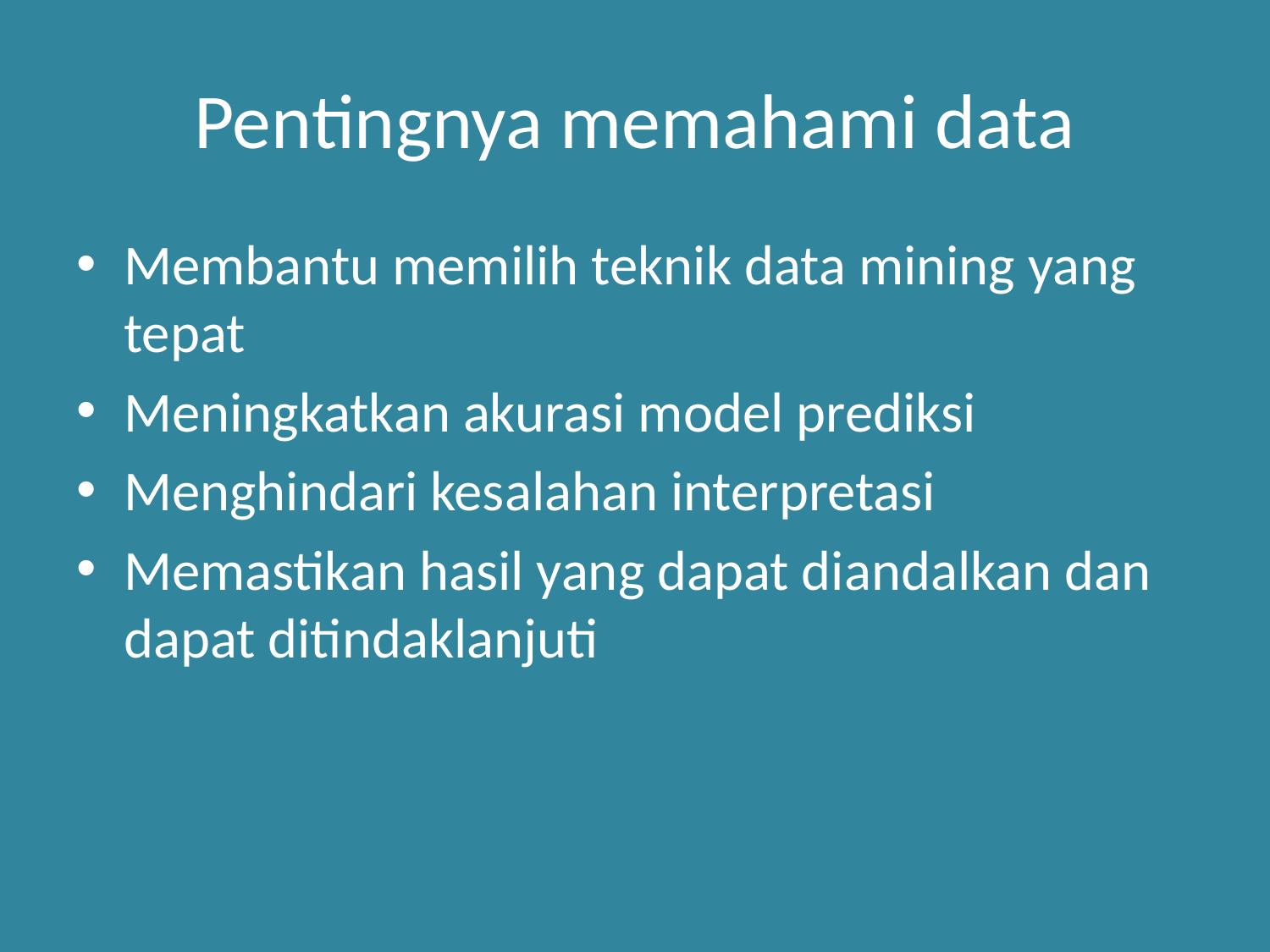

# Pentingnya memahami data
Membantu memilih teknik data mining yang tepat
Meningkatkan akurasi model prediksi
Menghindari kesalahan interpretasi
Memastikan hasil yang dapat diandalkan dan dapat ditindaklanjuti